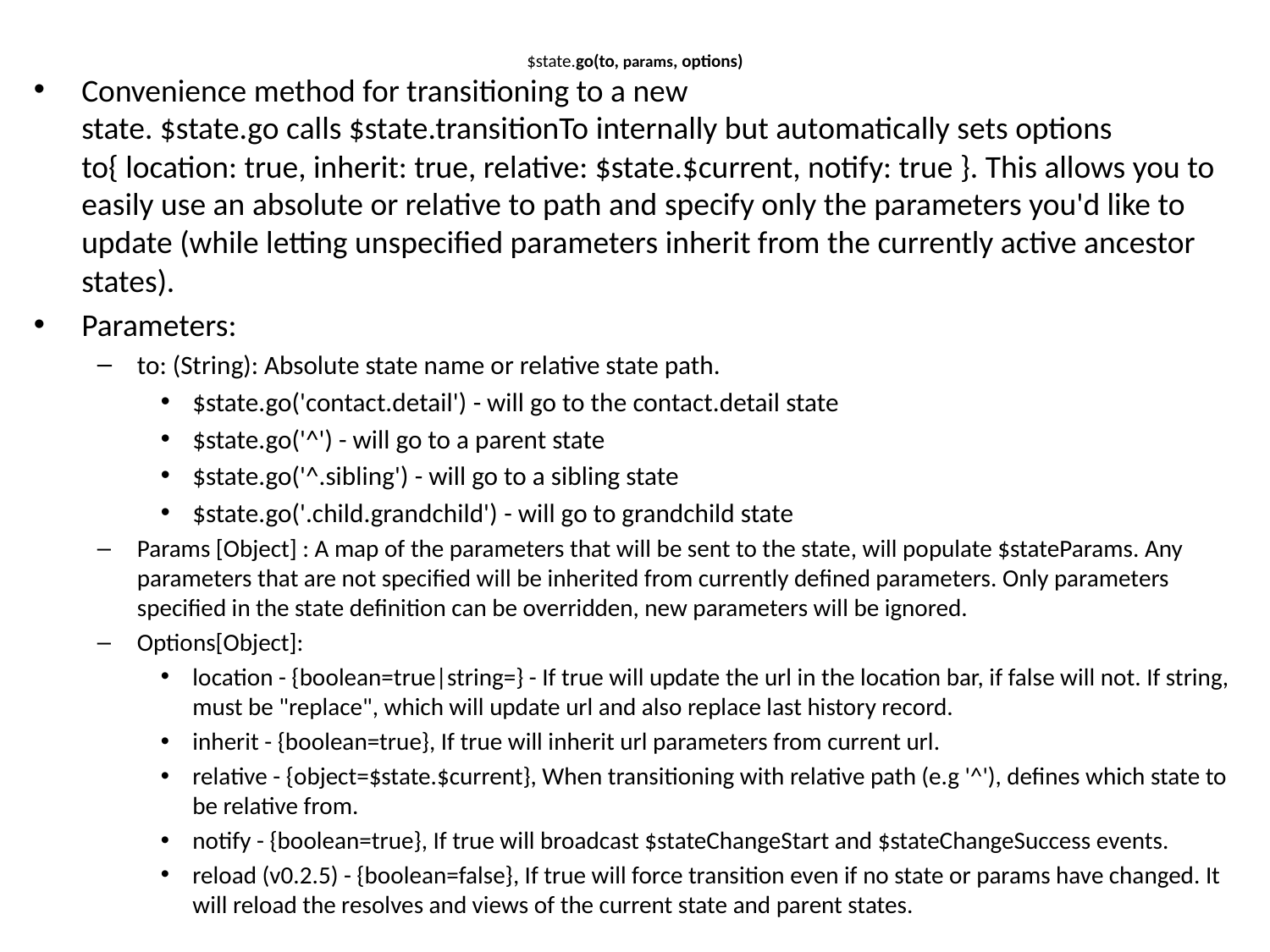

# $state.go(to, params, options)
Convenience method for transitioning to a new state. $state.go calls $state.transitionTo internally but automatically sets options to{ location: true, inherit: true, relative: $state.$current, notify: true }. This allows you to easily use an absolute or relative to path and specify only the parameters you'd like to update (while letting unspecified parameters inherit from the currently active ancestor states).
Parameters:
to: (String): Absolute state name or relative state path.
$state.go('contact.detail') - will go to the contact.detail state
$state.go('^') - will go to a parent state
$state.go('^.sibling') - will go to a sibling state
$state.go('.child.grandchild') - will go to grandchild state
Params [Object] : A map of the parameters that will be sent to the state, will populate $stateParams. Any parameters that are not specified will be inherited from currently defined parameters. Only parameters specified in the state definition can be overridden, new parameters will be ignored.
Options[Object]:
location - {boolean=true|string=} - If true will update the url in the location bar, if false will not. If string, must be "replace", which will update url and also replace last history record.
inherit - {boolean=true}, If true will inherit url parameters from current url.
relative - {object=$state.$current}, When transitioning with relative path (e.g '^'), defines which state to be relative from.
notify - {boolean=true}, If true will broadcast $stateChangeStart and $stateChangeSuccess events.
reload (v0.2.5) - {boolean=false}, If true will force transition even if no state or params have changed. It will reload the resolves and views of the current state and parent states.